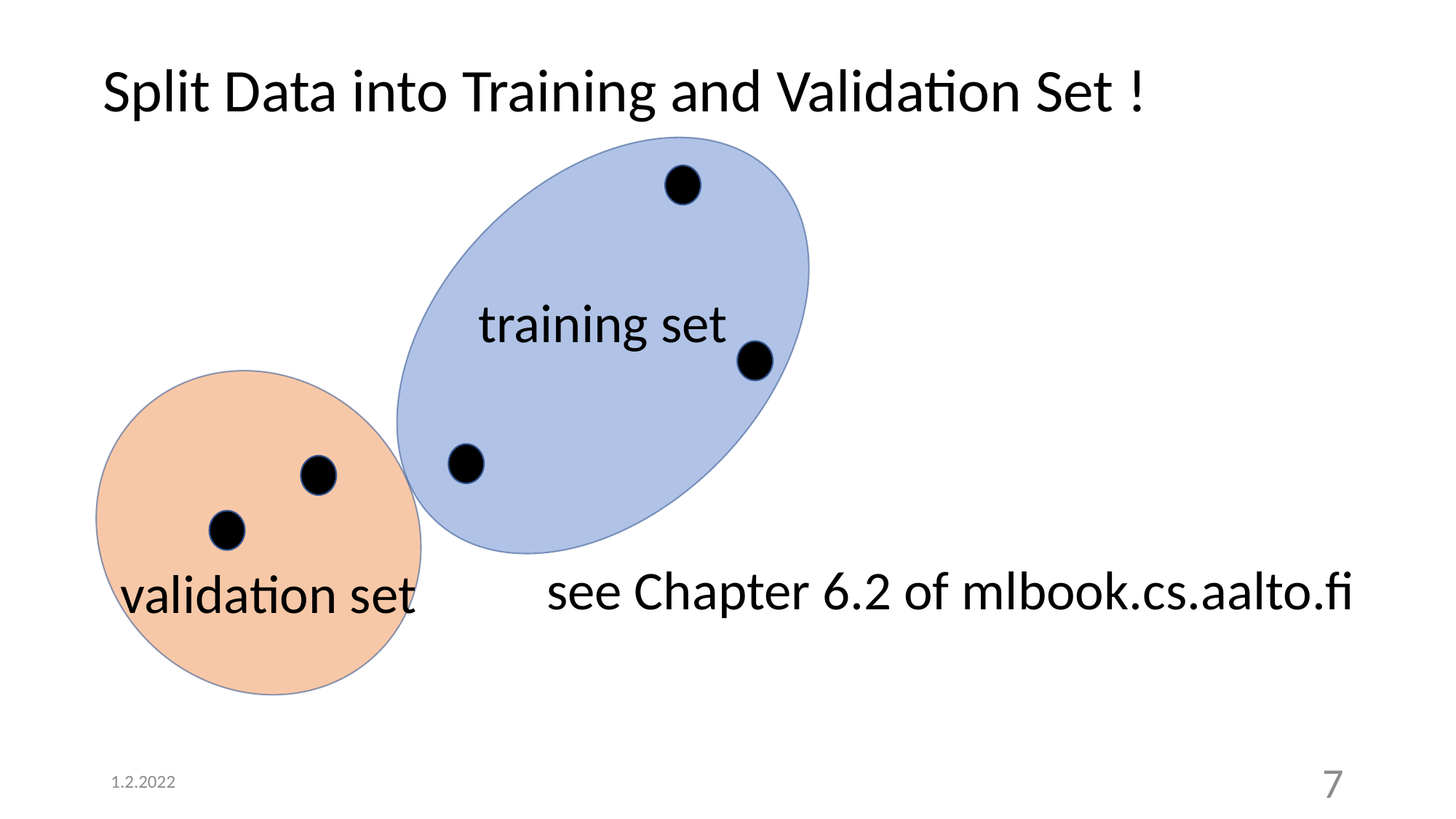

# Split Data into Training and Validation Set !

training set

see Chapter 6.2 of mlbook.cs.aalto.fi
validation set
1.2.2022
7